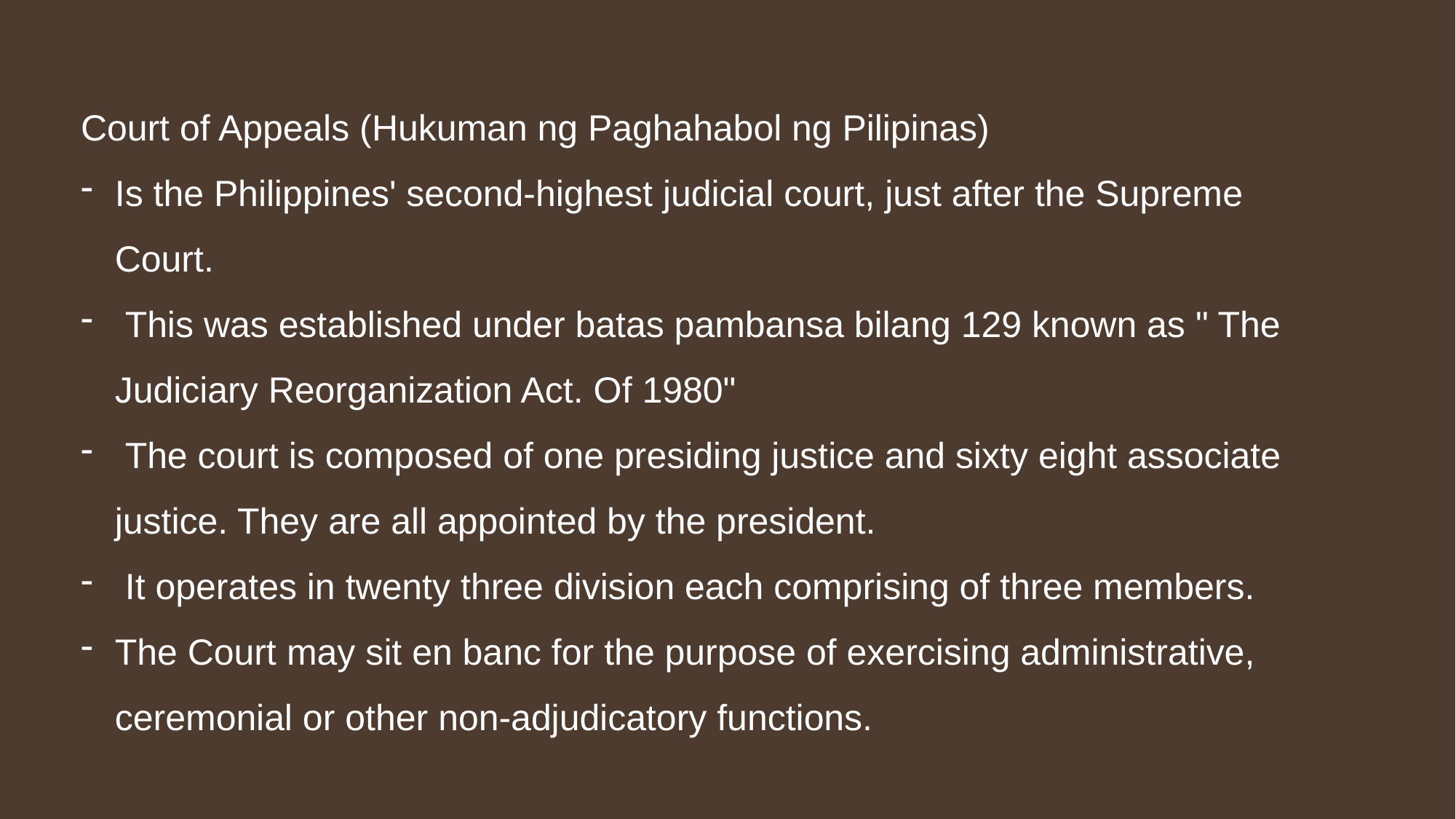

Court of Appeals (Hukuman ng Paghahabol ng Pilipinas)
Is the Philippines' second-highest judicial court, just after the Supreme Court.
 This was established under batas pambansa bilang 129 known as " The Judiciary Reorganization Act. Of 1980"
 The court is composed of one presiding justice and sixty eight associate justice. They are all appointed by the president.
 It operates in twenty three division each comprising of three members.
The Court may sit en banc for the purpose of exercising administrative, ceremonial or other non-adjudicatory functions.